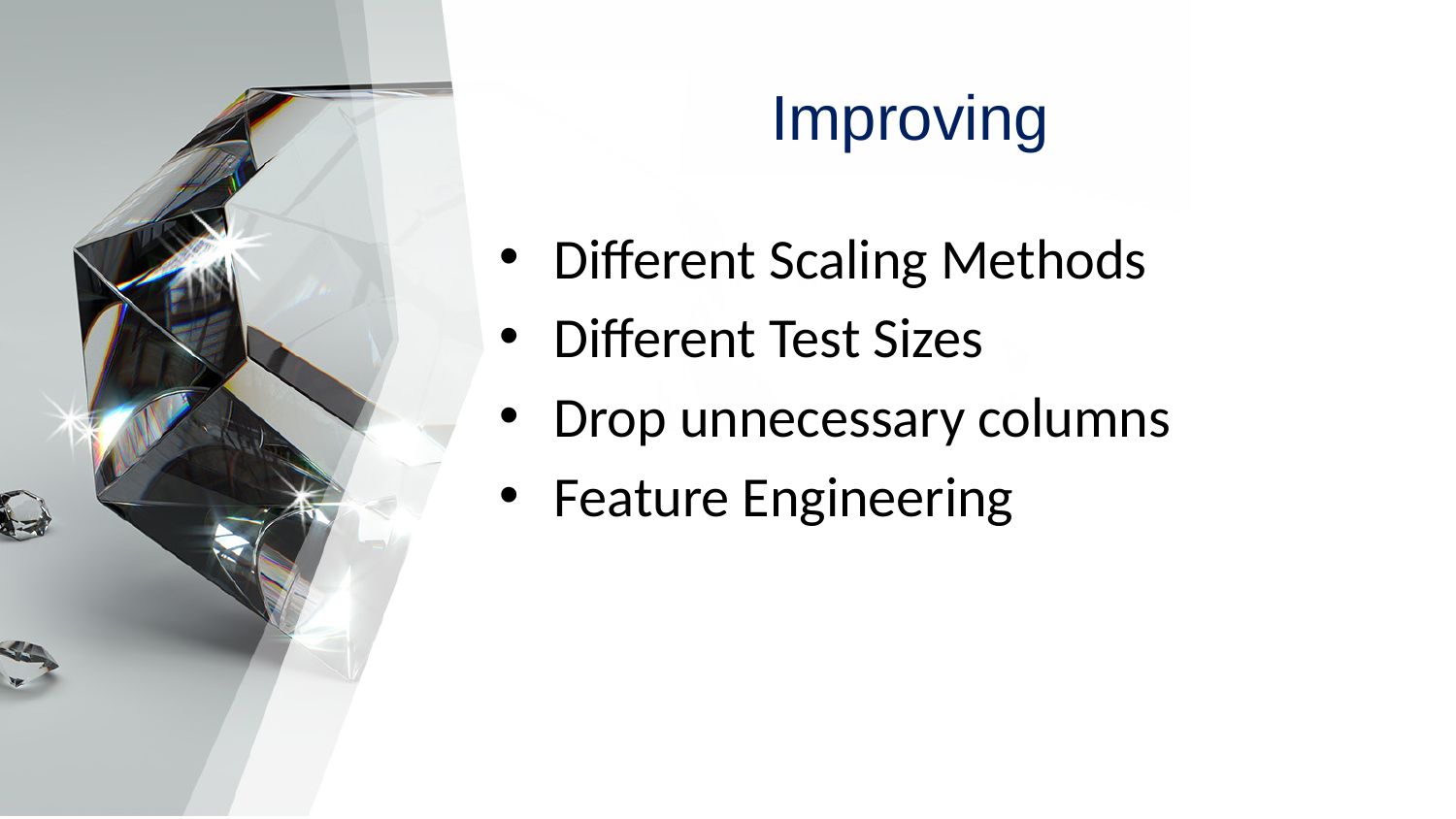

# Improving
Different Scaling Methods
Different Test Sizes
Drop unnecessary columns
Feature Engineering